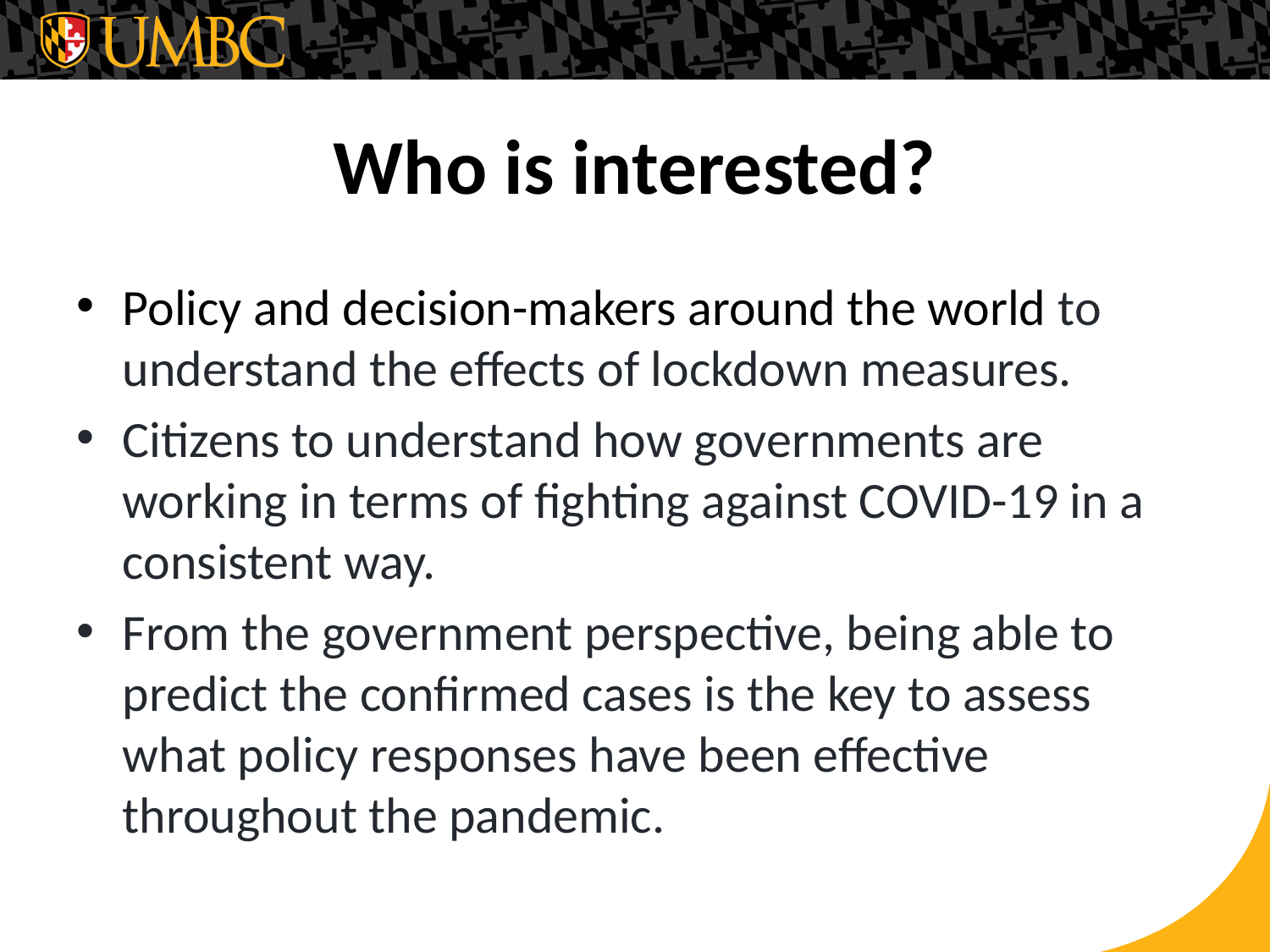

# Who is interested?
Policy and decision-makers around the world to understand the effects of lockdown measures.
Citizens to understand how governments are working in terms of fighting against COVID-19 in a consistent way.
From the government perspective, being able to predict the confirmed cases is the key to assess what policy responses have been effective throughout the pandemic.